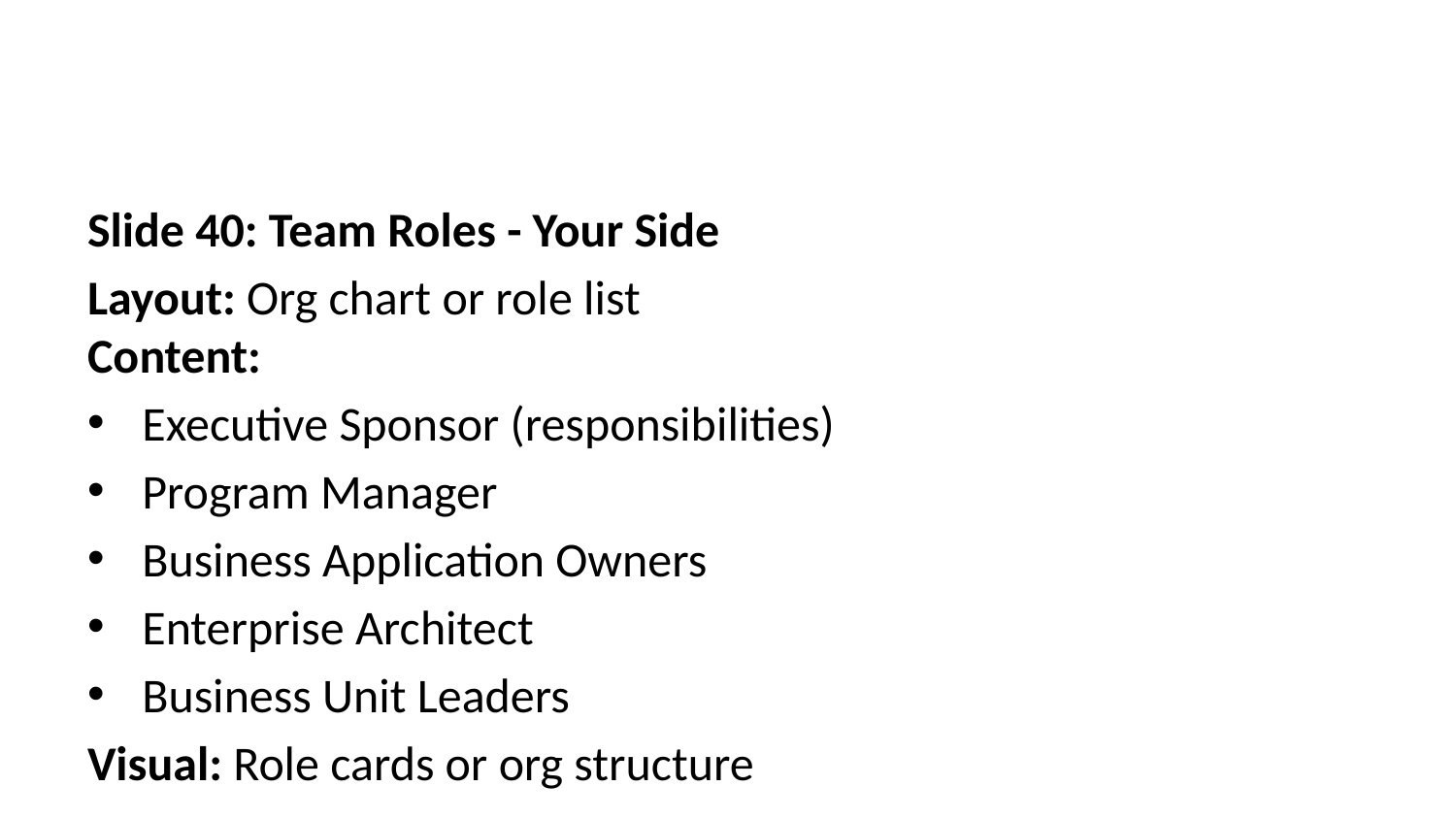

Slide 40: Team Roles - Your Side
Layout: Org chart or role list
Content:
Executive Sponsor (responsibilities)
Program Manager
Business Application Owners
Enterprise Architect
Business Unit Leaders
Visual: Role cards or org structure